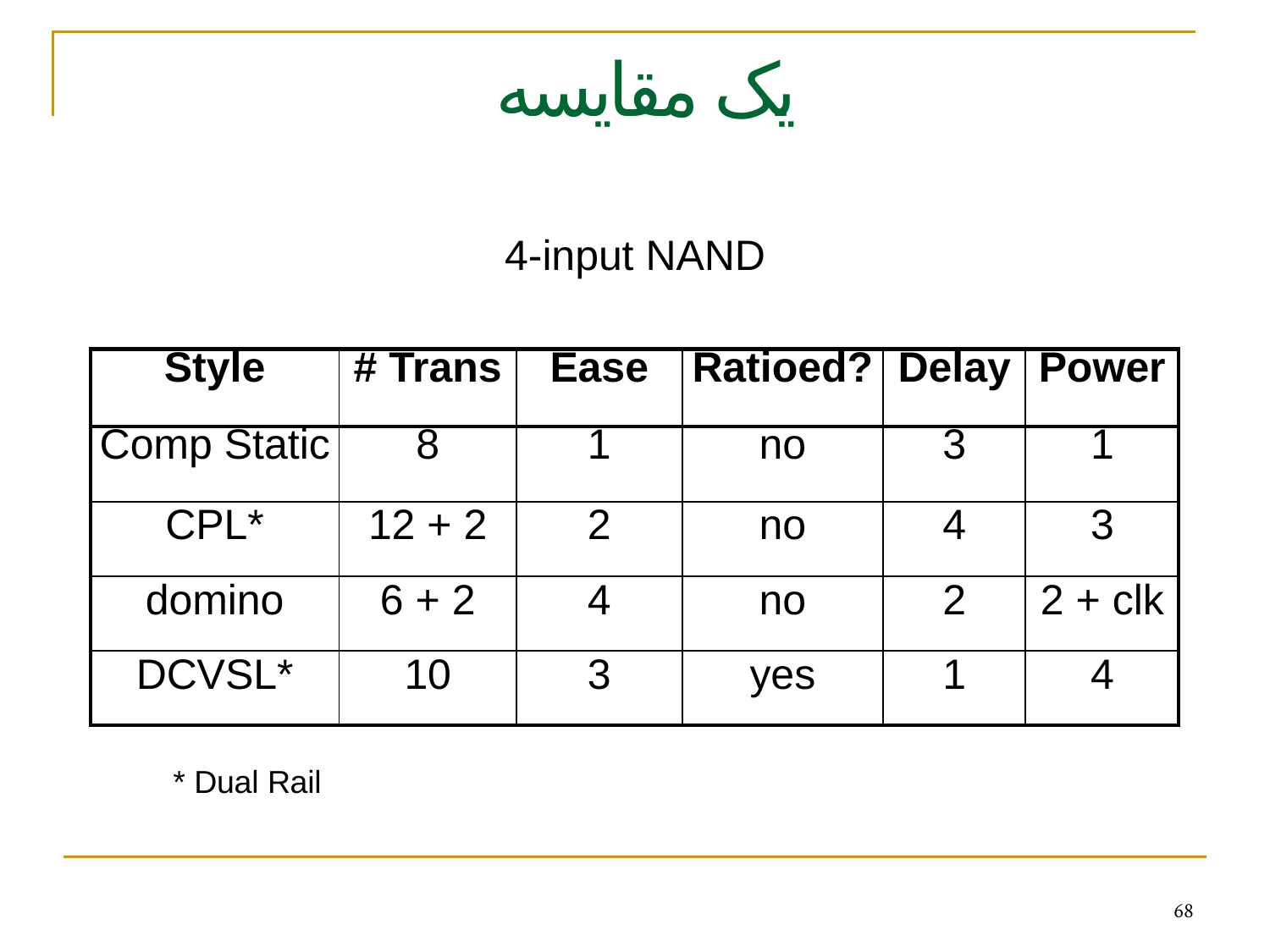

# یک مقایسه
4-input NAND
| Style | # Trans | Ease | Ratioed? | Delay | Power |
| --- | --- | --- | --- | --- | --- |
| Comp Static | 8 | 1 | no | 3 | 1 |
| CPL\* | 12 + 2 | 2 | no | 4 | 3 |
| domino | 6 + 2 | 4 | no | 2 | 2 + clk |
| DCVSL\* | 10 | 3 | yes | 1 | 4 |
* Dual Rail
68